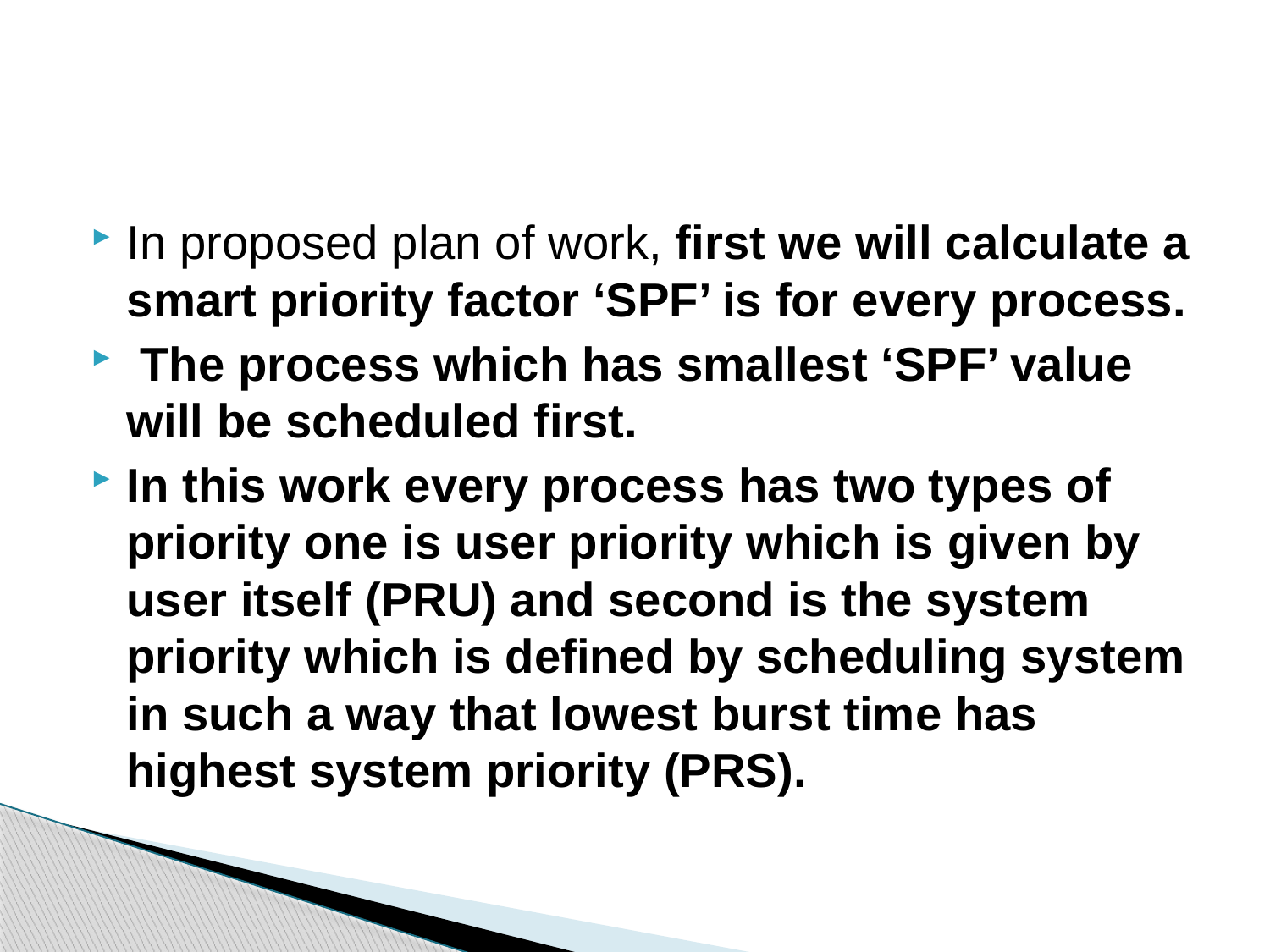

In proposed plan of work, first we will calculate a smart priority factor ‘SPF’ is for every process.
 The process which has smallest ‘SPF’ value will be scheduled first.
In this work every process has two types of priority one is user priority which is given by user itself (PRU) and second is the system priority which is defined by scheduling system in such a way that lowest burst time has highest system priority (PRS).